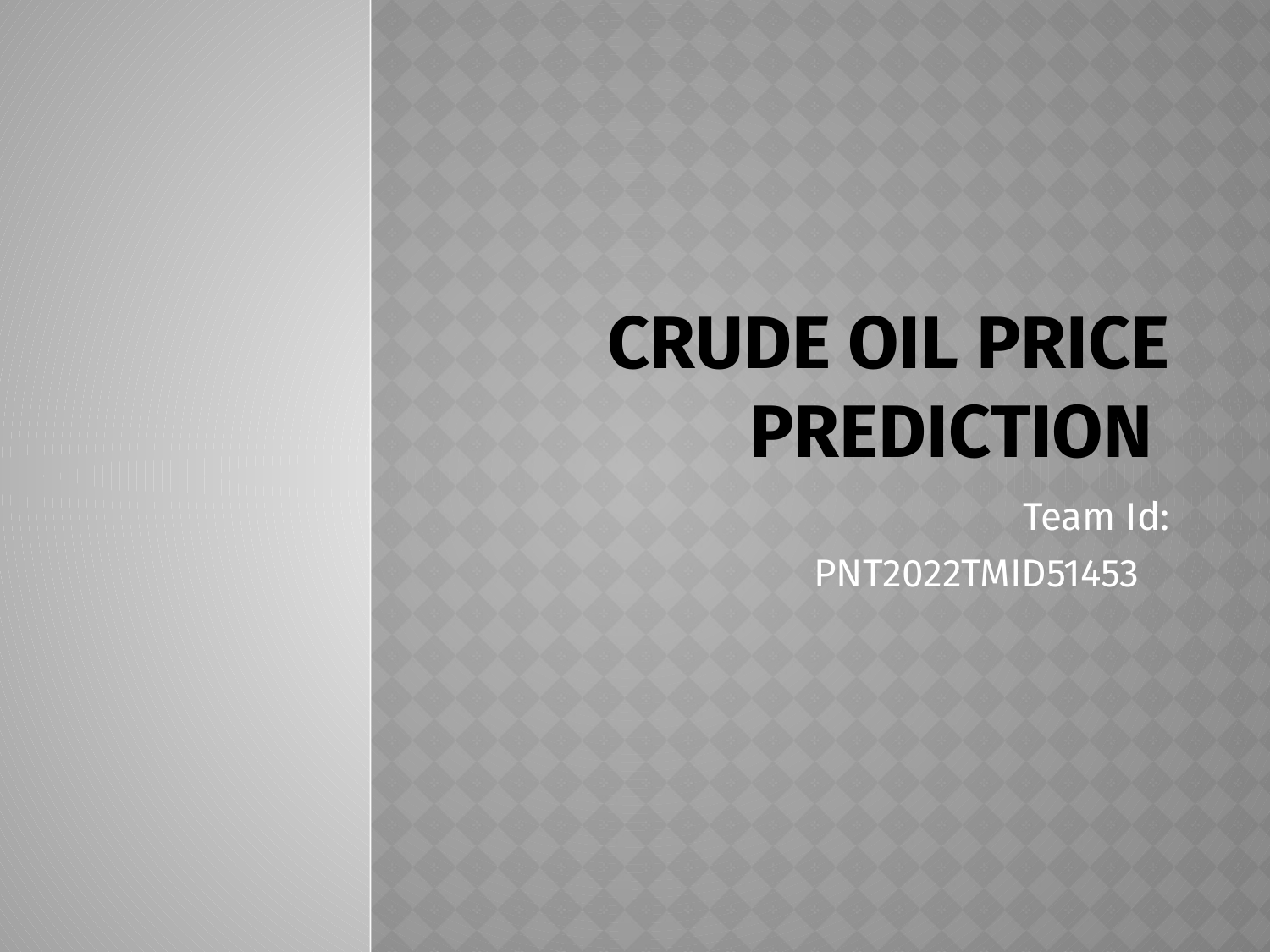

# CRUDE OIL PRICE PREDICTION
Team Id:
PNT2022TMID51453